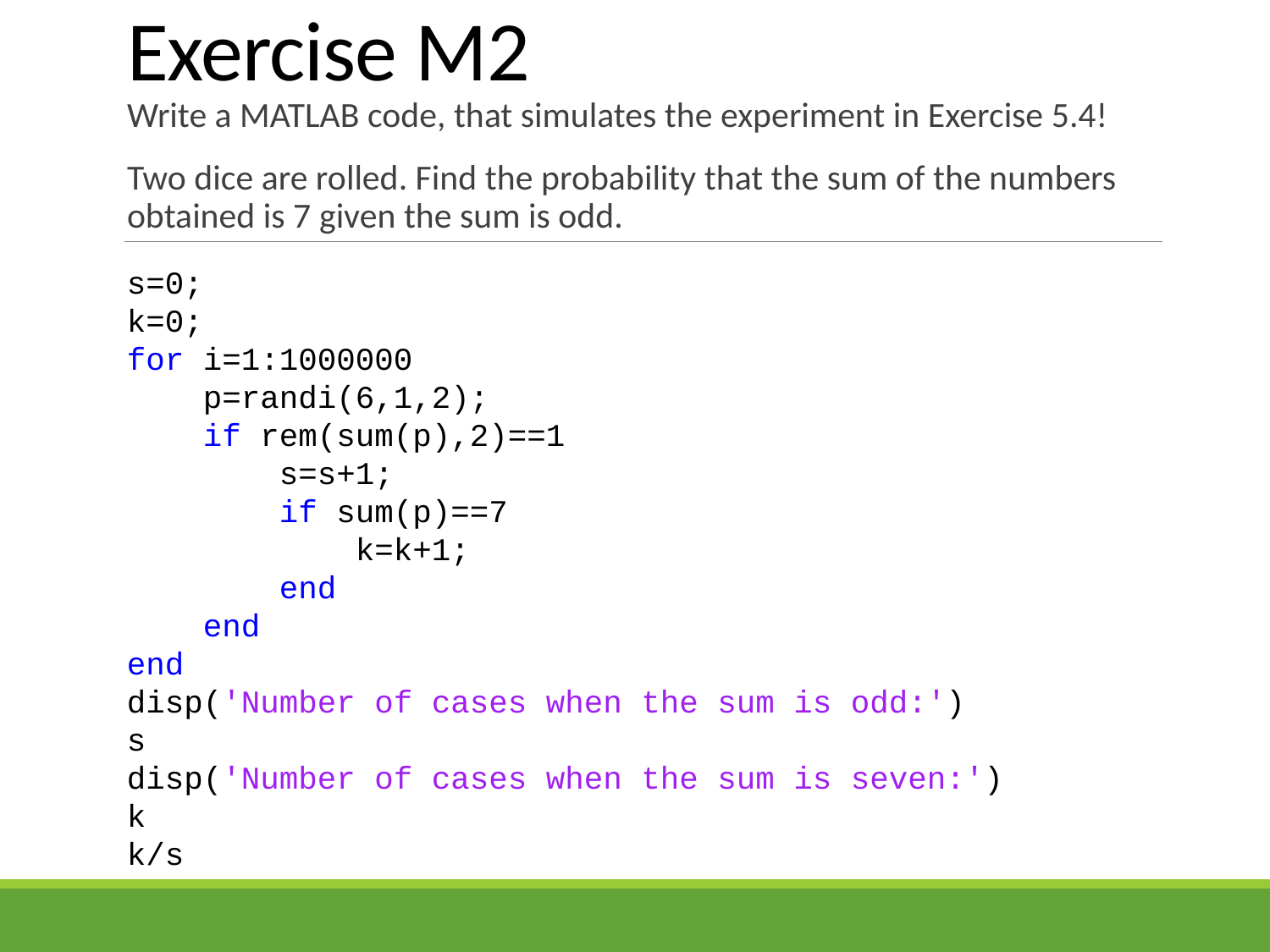

# Exercise M2
Write a MATLAB code, that simulates the experiment in Exercise 5.4!
Two dice are rolled. Find the probability that the sum of the numbers obtained is 7 given the sum is odd.
s=0;
k=0;
for i=1:1000000
    p=randi(6,1,2);
    if rem(sum(p),2)==1
        s=s+1;
        if sum(p)==7
            k=k+1;
        end
    end
end
disp('Number of cases when the sum is odd:')
s
disp('Number of cases when the sum is seven:')
k
k/s